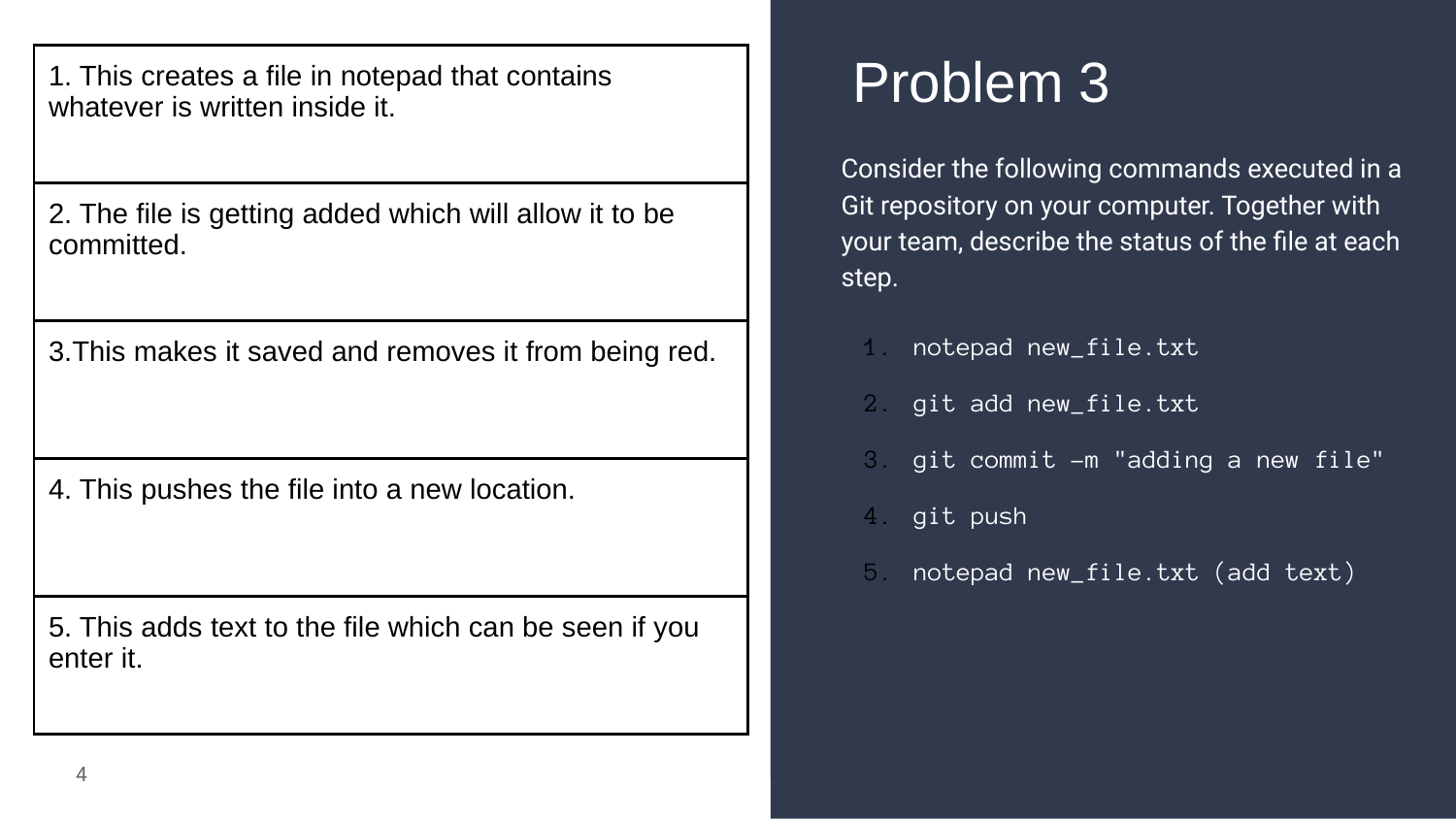

# Problem 3
| 1. This creates a file in notepad that contains whatever is written inside it. |
| --- |
| 2. The file is getting added which will allow it to be committed. |
| 3.This makes it saved and removes it from being red. |
| 4. This pushes the file into a new location. |
| 5. This adds text to the file which can be seen if you enter it. |
Consider the following commands executed in a Git repository on your computer. Together with your team, describe the status of the file at each step.
notepad new_file.txt
git add new_file.txt
git commit -m "adding a new file"
git push
notepad new_file.txt (add text)
4